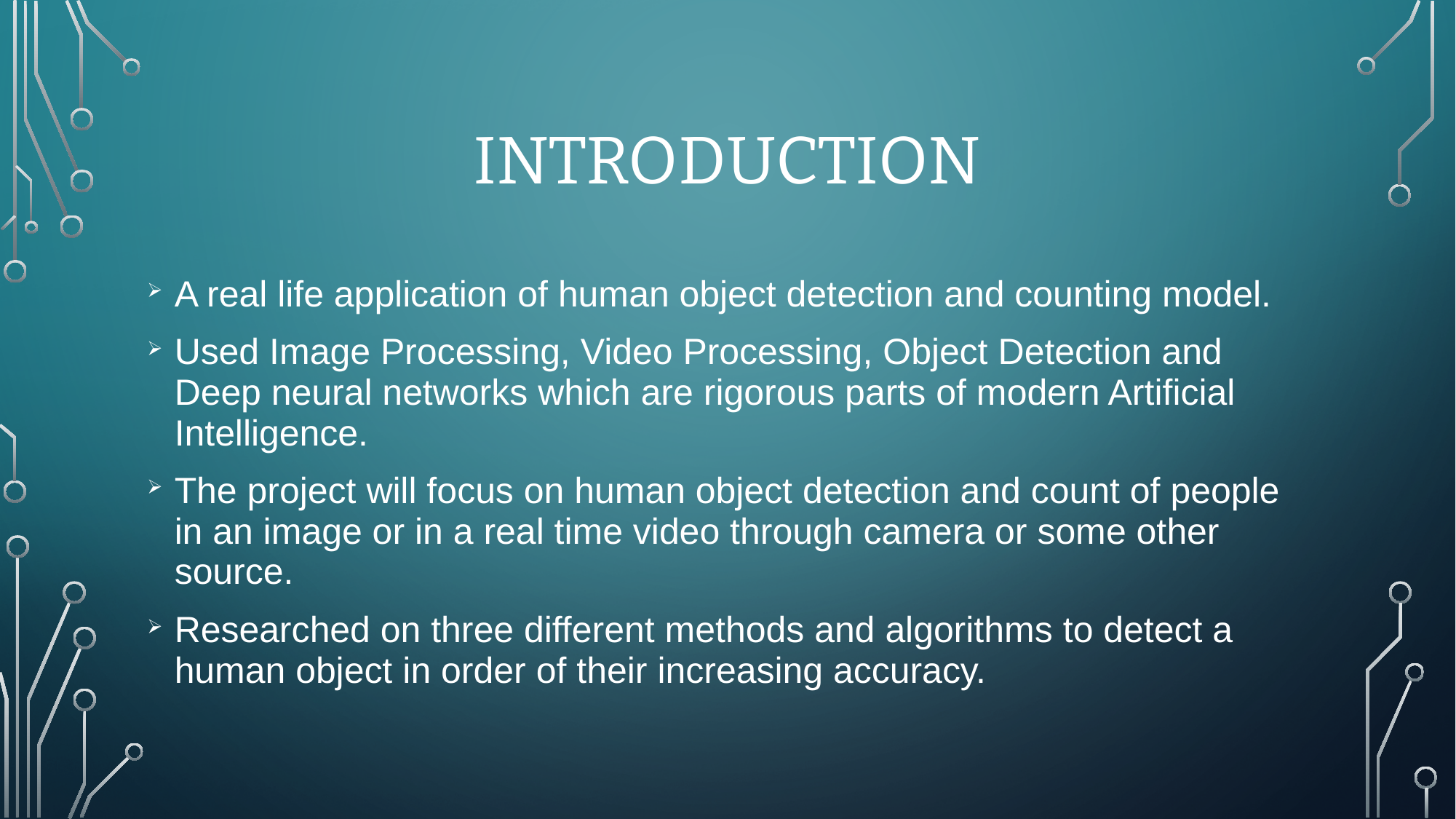

# Introduction
A real life application of human object detection and counting model.
Used Image Processing, Video Processing, Object Detection and Deep neural networks which are rigorous parts of modern Artificial Intelligence.
The project will focus on human object detection and count of people in an image or in a real time video through camera or some other source.
Researched on three different methods and algorithms to detect a human object in order of their increasing accuracy.